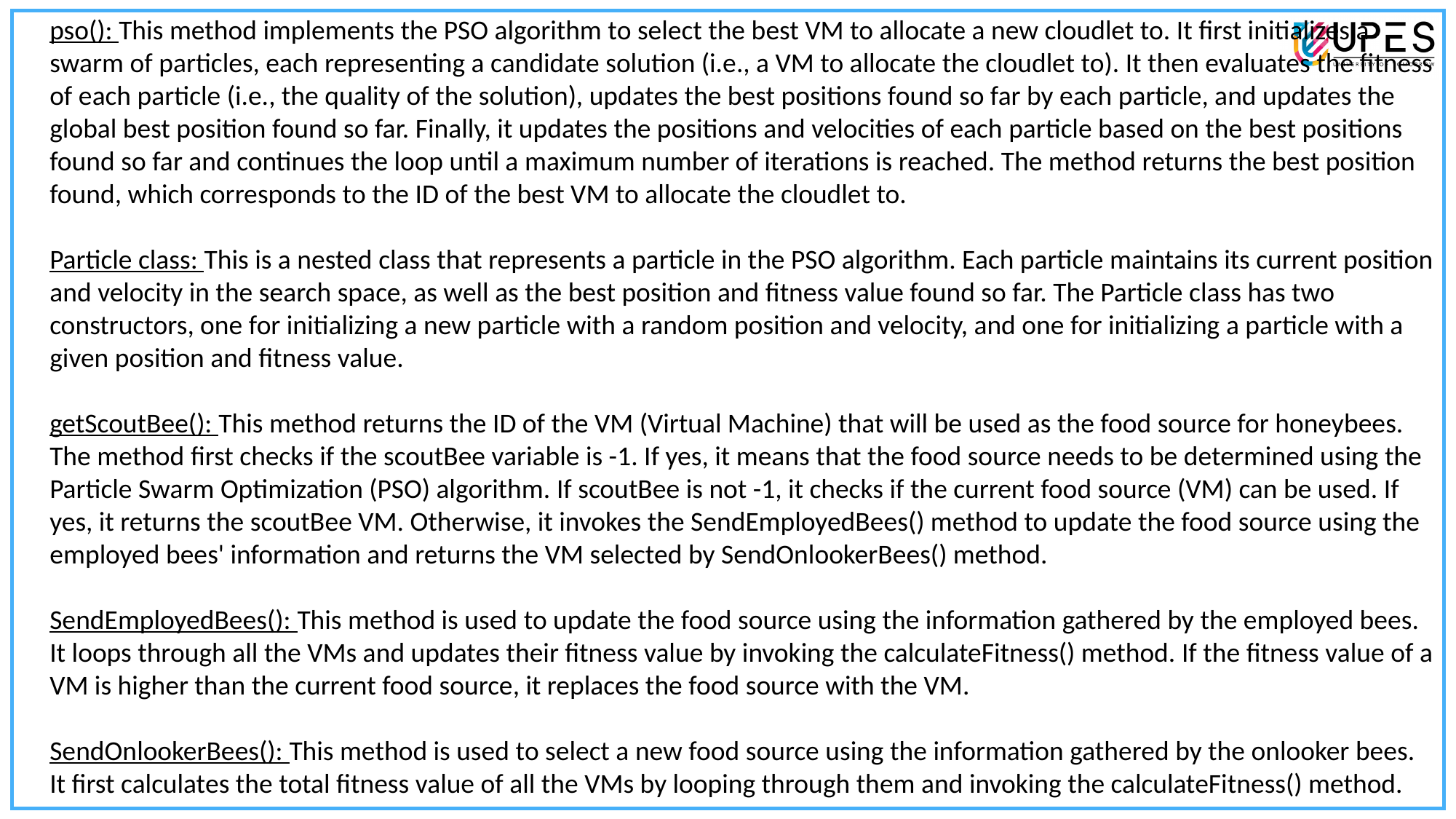

pso(): This method implements the PSO algorithm to select the best VM to allocate a new cloudlet to. It first initializes a swarm of particles, each representing a candidate solution (i.e., a VM to allocate the cloudlet to). It then evaluates the fitness of each particle (i.e., the quality of the solution), updates the best positions found so far by each particle, and updates the global best position found so far. Finally, it updates the positions and velocities of each particle based on the best positions found so far and continues the loop until a maximum number of iterations is reached. The method returns the best position found, which corresponds to the ID of the best VM to allocate the cloudlet to.

Particle class: This is a nested class that represents a particle in the PSO algorithm. Each particle maintains its current position and velocity in the search space, as well as the best position and fitness value found so far. The Particle class has two constructors, one for initializing a new particle with a random position and velocity, and one for initializing a particle with a given position and fitness value.

getScoutBee(): This method returns the ID of the VM (Virtual Machine) that will be used as the food source for honeybees. The method first checks if the scoutBee variable is -1. If yes, it means that the food source needs to be determined using the Particle Swarm Optimization (PSO) algorithm. If scoutBee is not -1, it checks if the current food source (VM) can be used. If yes, it returns the scoutBee VM. Otherwise, it invokes the SendEmployedBees() method to update the food source using the employed bees' information and returns the VM selected by SendOnlookerBees() method.

SendEmployedBees(): This method is used to update the food source using the information gathered by the employed bees. It loops through all the VMs and updates their fitness value by invoking the calculateFitness() method. If the fitness value of a VM is higher than the current food source, it replaces the food source with the VM.

SendOnlookerBees(): This method is used to select a new food source using the information gathered by the onlooker bees. It first calculates the total fitness value of all the VMs by looping through them and invoking the calculateFitness() method.